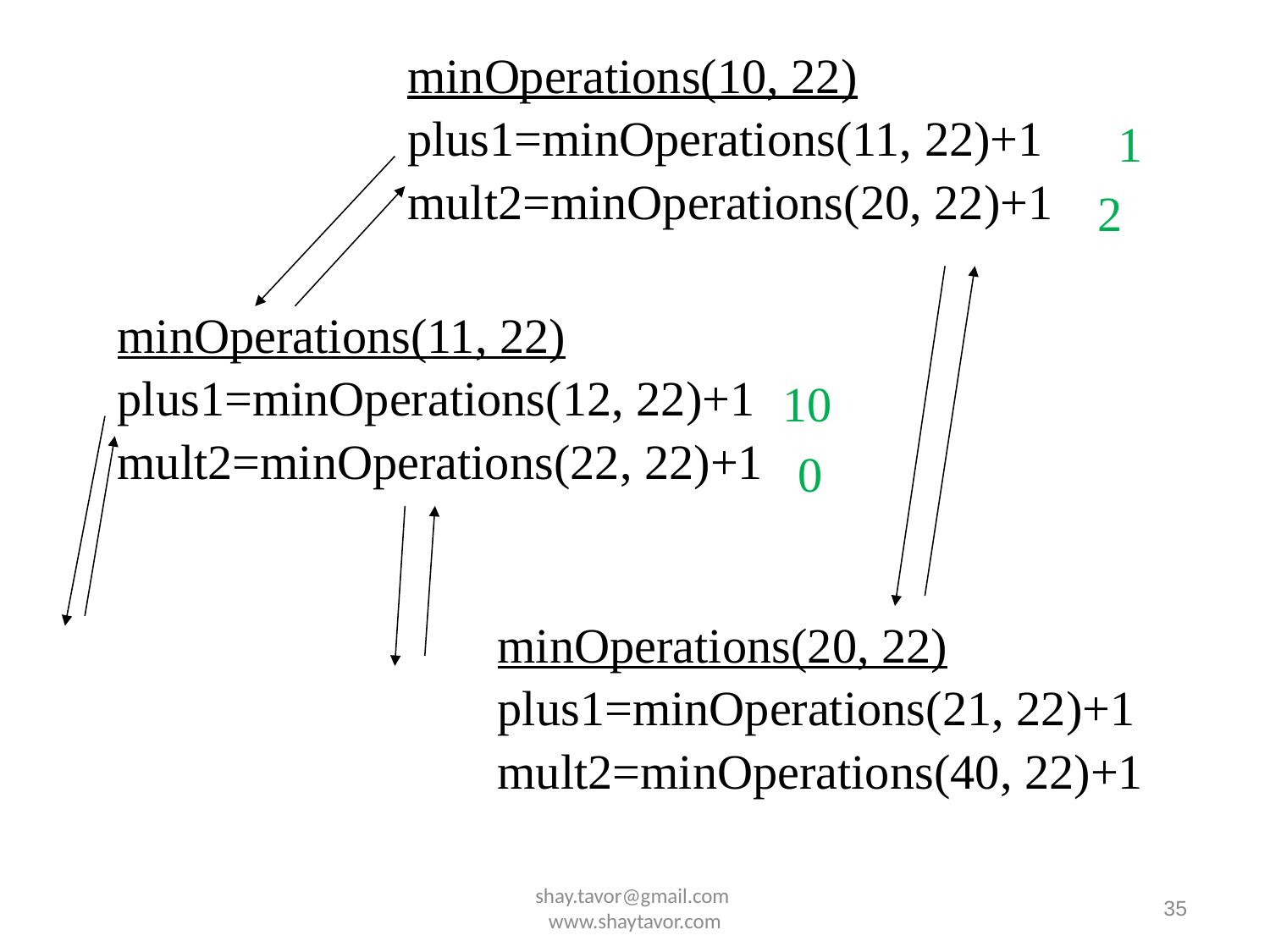

minOperations(10, 22)
plus1=minOperations(11, 22)+1
mult2=minOperations(20, 22)+1
1

2

minOperations(11, 22)
plus1=minOperations(12, 22)+1
mult2=minOperations(22, 22)+1
10

0

minOperations(20, 22)
plus1=minOperations(21, 22)+1
mult2=minOperations(40, 22)+1
shay.tavor@gmail.com  www.shaytavor.com
35